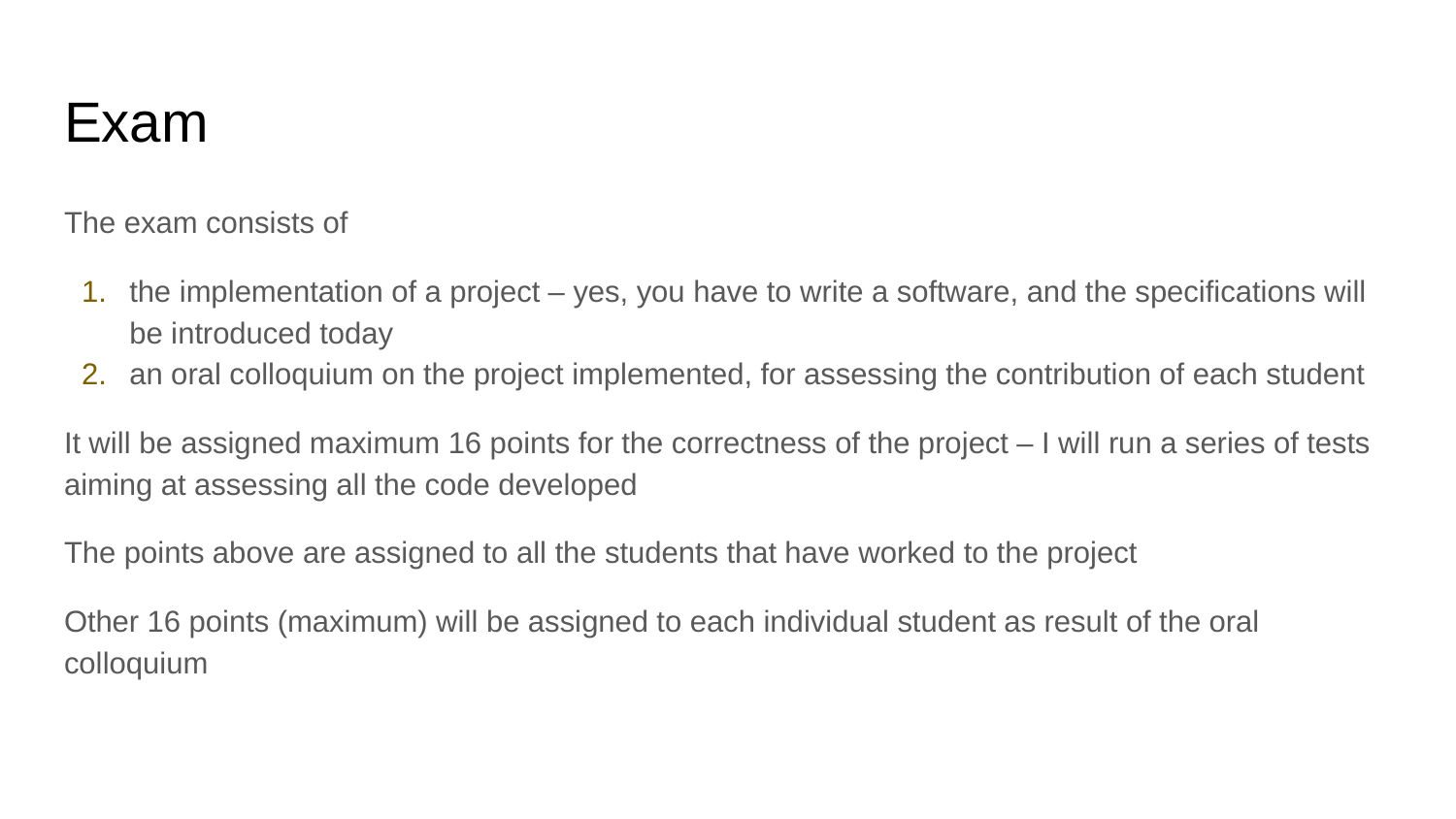

# Exam
The exam consists of
the implementation of a project – yes, you have to write a software, and the specifications will be introduced today
an oral colloquium on the project implemented, for assessing the contribution of each student
It will be assigned maximum 16 points for the correctness of the project – I will run a series of tests aiming at assessing all the code developed
The points above are assigned to all the students that have worked to the project
Other 16 points (maximum) will be assigned to each individual student as result of the oral colloquium